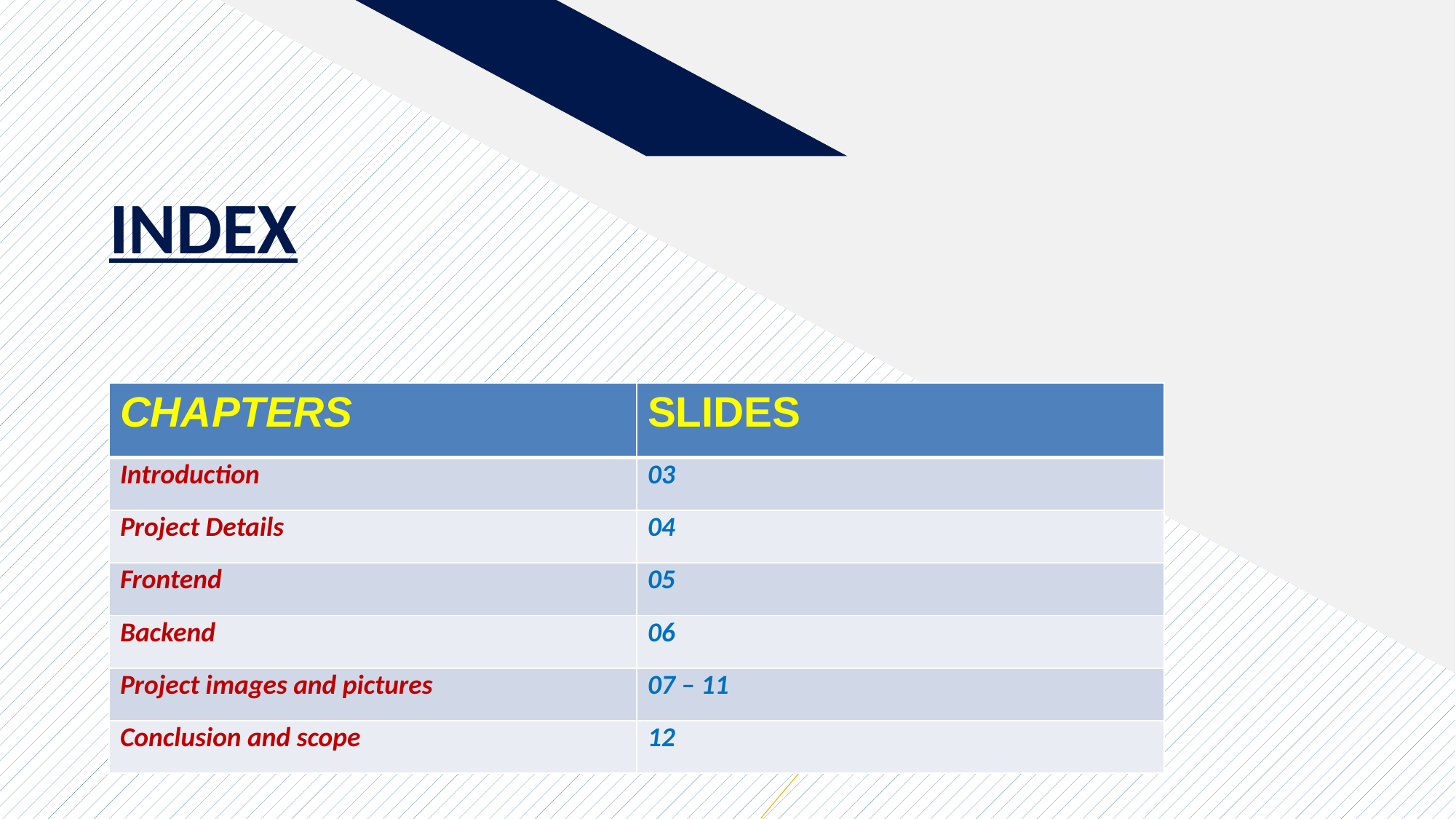

# INDEX

| CHAPTERS | SLIDES |
| --- | --- |
| Introduction | 03 |
| Project Details | 04 |
| Frontend | 05 |
| Backend | 06 |
| Project images and pictures | 07 – 11 |
| Conclusion and scope | 12 |